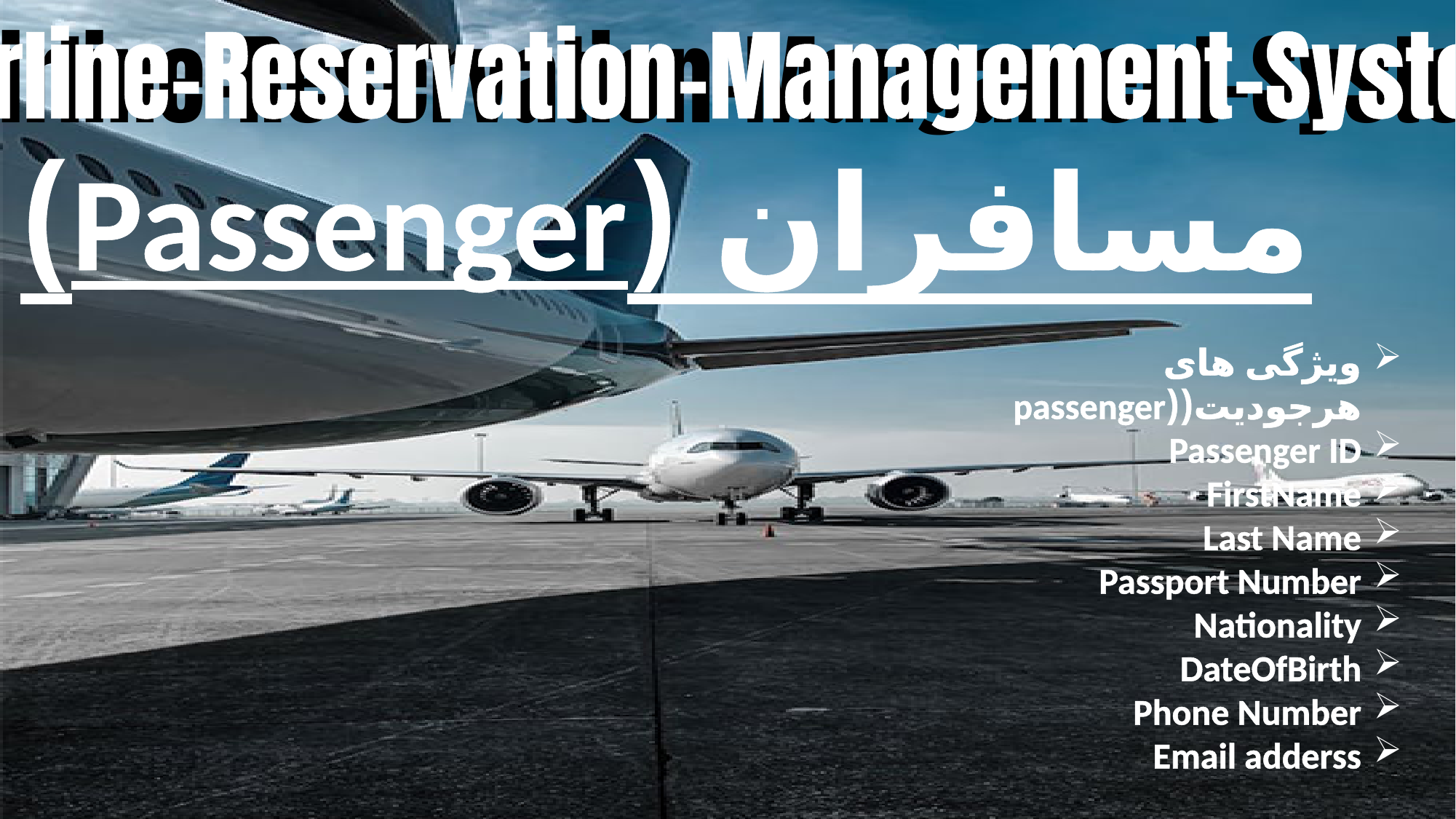

Airline-Reservation-Management-System
Airline-Reservation-Mangament-System
مسافران (Passenger)

ویژگی های هرجودیت((passenger
Passenger ID
FirstName
Last Name
Passport Number
Nationality
DateOfBirth
Phone Number
Email adderss